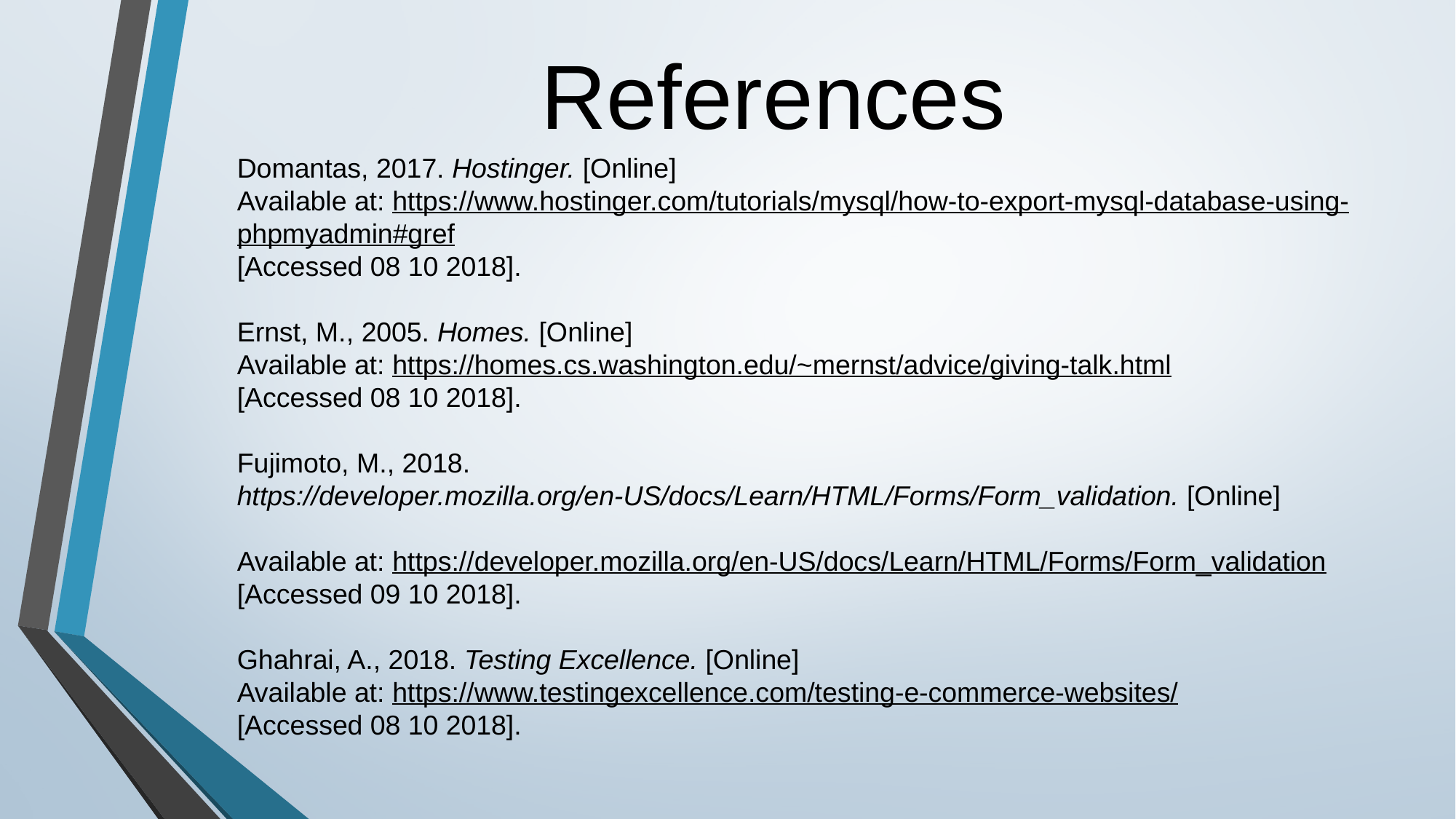

# References
Domantas, 2017. Hostinger. [Online]
Available at: https://www.hostinger.com/tutorials/mysql/how-to-export-mysql-database-using-phpmyadmin#gref
[Accessed 08 10 2018].

Ernst, M., 2005. Homes. [Online]
Available at: https://homes.cs.washington.edu/~mernst/advice/giving-talk.html
[Accessed 08 10 2018].

Fujimoto, M., 2018. https://developer.mozilla.org/en-US/docs/Learn/HTML/Forms/Form_validation. [Online]
Available at: https://developer.mozilla.org/en-US/docs/Learn/HTML/Forms/Form_validation
[Accessed 09 10 2018].

Ghahrai, A., 2018. Testing Excellence. [Online]
Available at: https://www.testingexcellence.com/testing-e-commerce-websites/
[Accessed 08 10 2018].